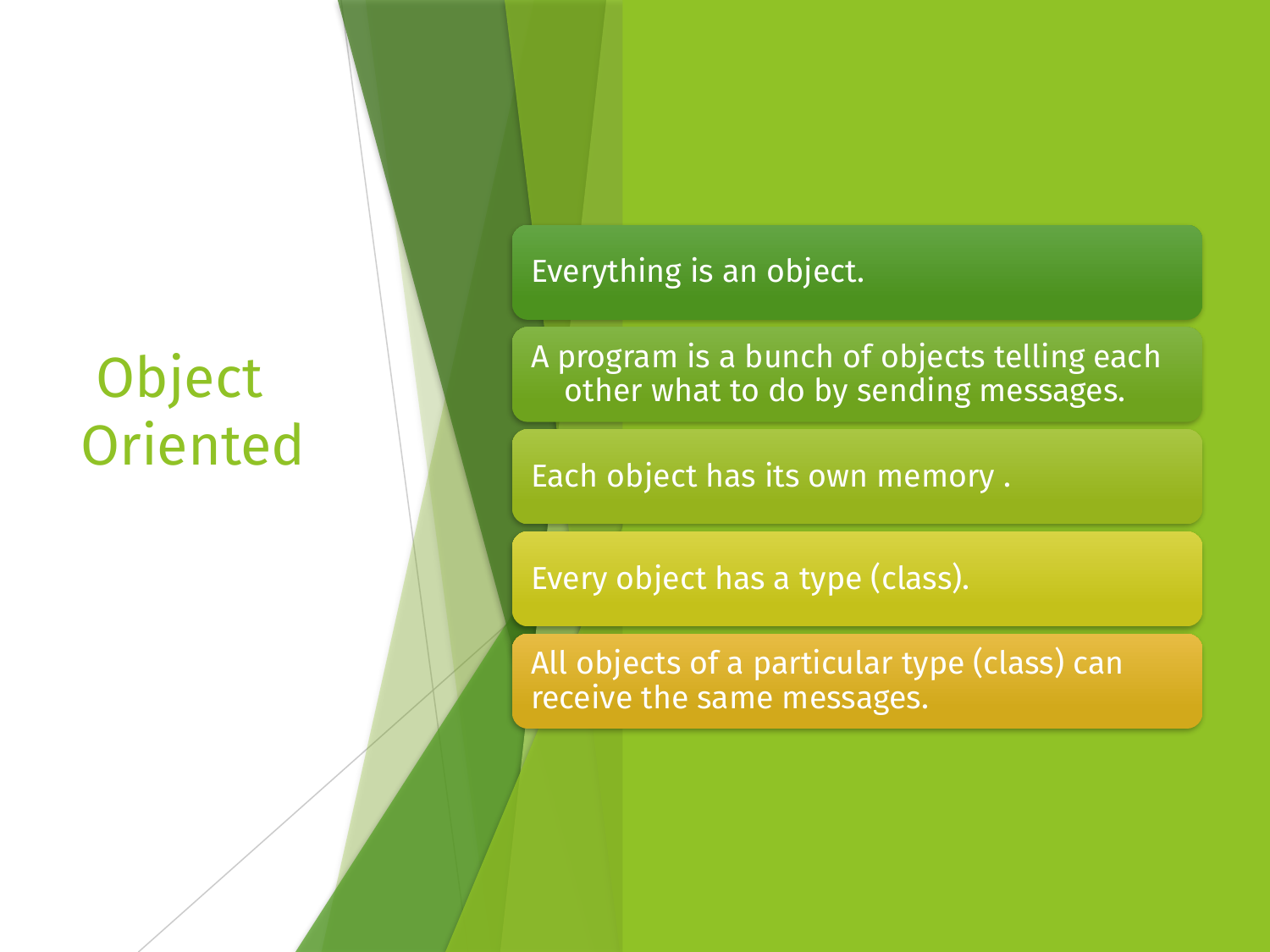

Everything is an object.
A program is a bunch of objects telling each        other what to do by sending messages.
Each object has its own memory .
Every object has a type (class).
All objects of a particular type (class) can receive the same messages.
# Object Oriented